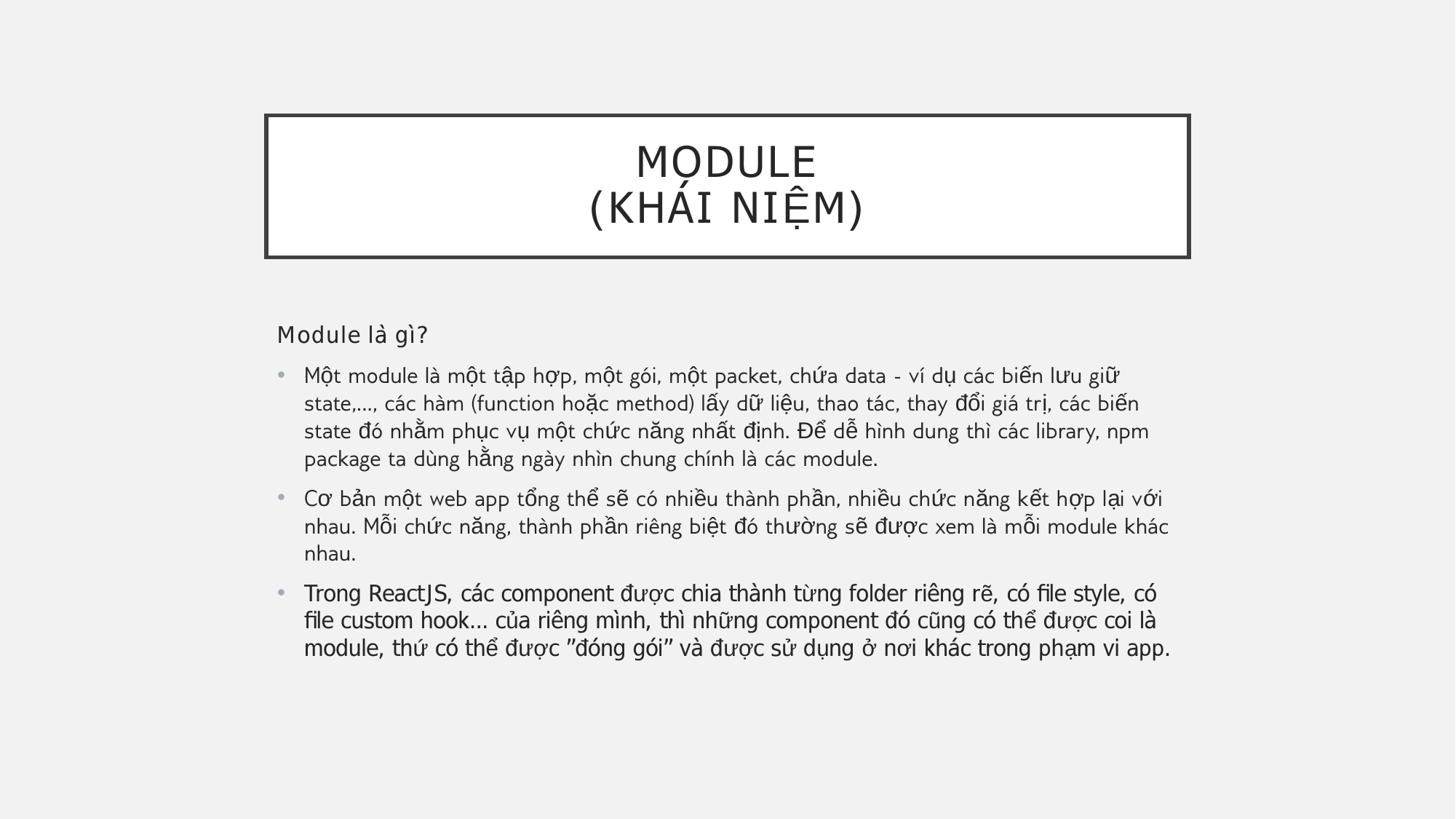

# Module (khái niệm)
Module là gì?
Một module là một tập hợp, một gói, một packet, chứa data - ví dụ các biến lưu giữ state,..., các hàm (function hoặc method) lấy dữ liệu, thao tác, thay đổi giá trị, các biến state đó nhằm phục vụ một chức năng nhất định. Để dễ hình dung thì các library, npm package ta dùng hằng ngày nhìn chung chính là các module.
Cơ bản một web app tổng thể sẽ có nhiều thành phần, nhiều chức năng kết hợp lại với nhau. Mỗi chức năng, thành phần riêng biệt đó thường sẽ được xem là mỗi module khác nhau.
Trong ReactJS, các component được chia thành từng folder riêng rẽ, có file style, có file custom hook… của riêng mình, thì những component đó cũng có thể được coi là module, thứ có thể được ”đóng gói” và được sử dụng ở nơi khác trong phạm vi app.